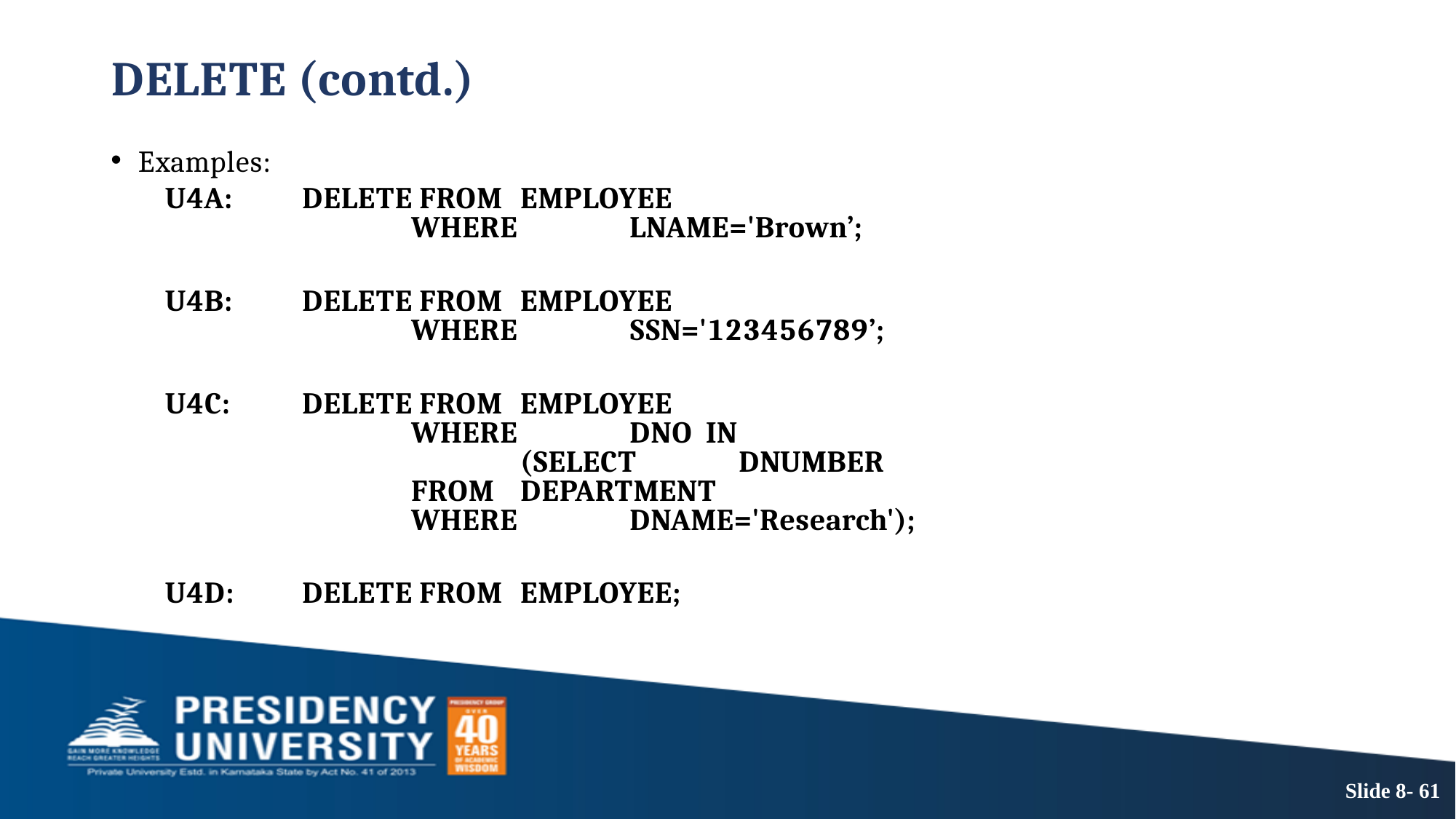

# DELETE (contd.)
Examples:
U4A:	DELETE FROM 	EMPLOYEE
		WHERE		LNAME='Brown’;

U4B:	DELETE FROM 	EMPLOYEE
		WHERE		SSN='123456789’;

U4C:	DELETE FROM 	EMPLOYEE
		WHERE		DNO  IN				  			 		(SELECT	DNUMBER
		FROM	DEPARTMENT
		WHERE 	DNAME='Research');

U4D:	DELETE FROM 	EMPLOYEE;
Slide 8- 61